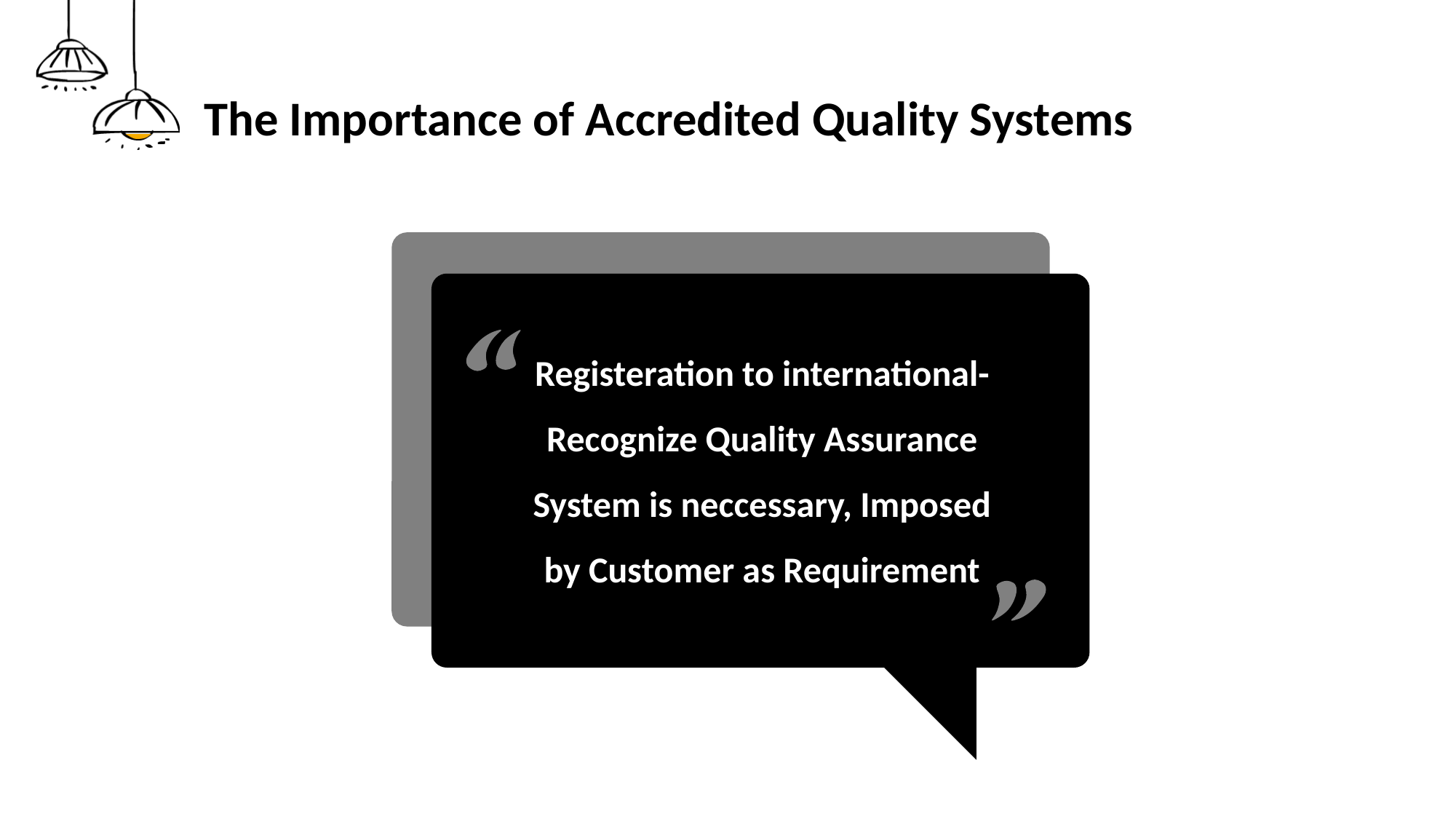

# The Importance of Accredited Quality Systems

Registeration to international-Recognize Quality Assurance System is neccessary, Imposed by Customer as Requirement